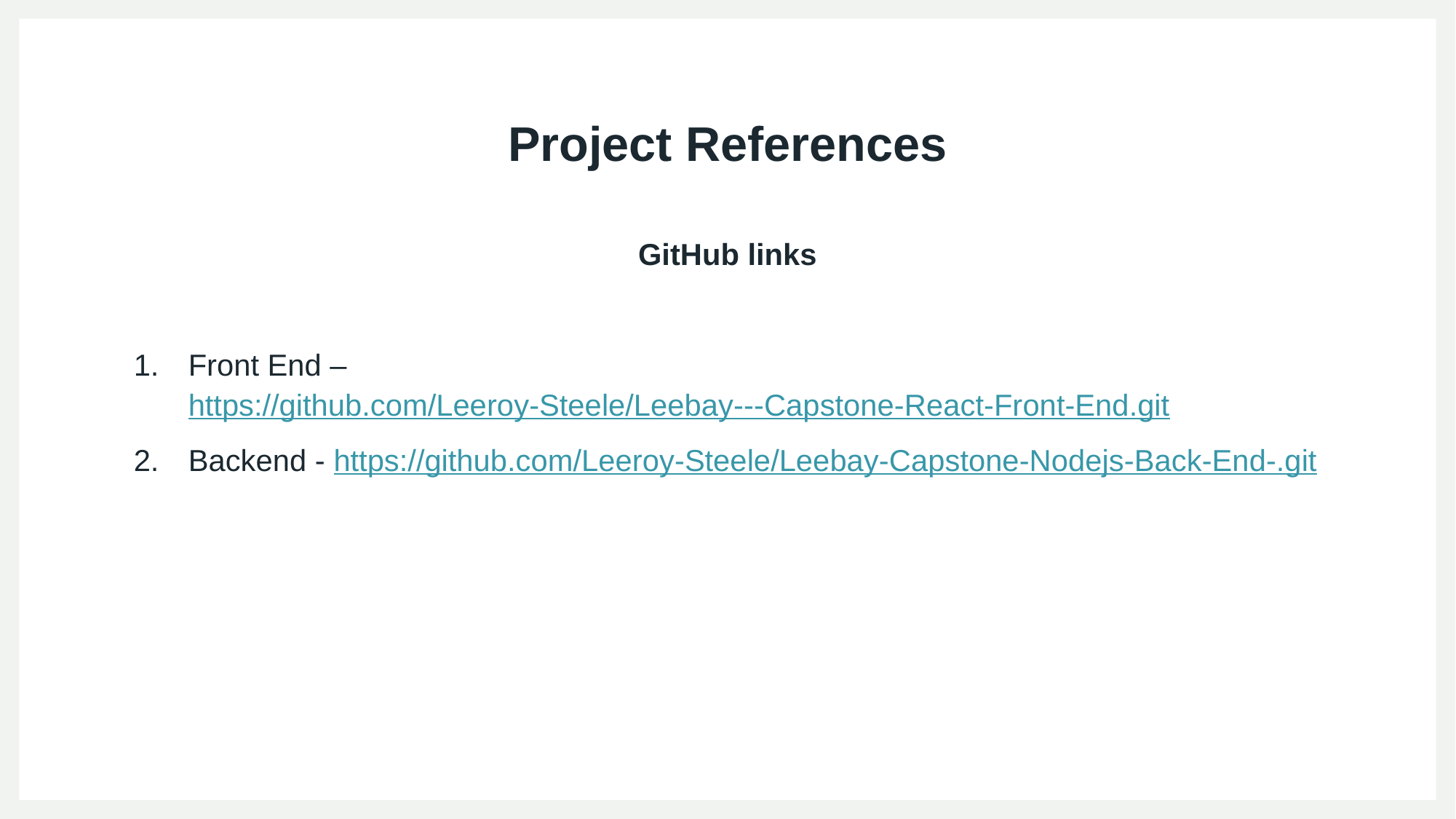

# Project References
GitHub links

Front End – https://github.com/Leeroy-Steele/Leebay---Capstone-React-Front-End.git
Backend - https://github.com/Leeroy-Steele/Leebay-Capstone-Nodejs-Back-End-.git